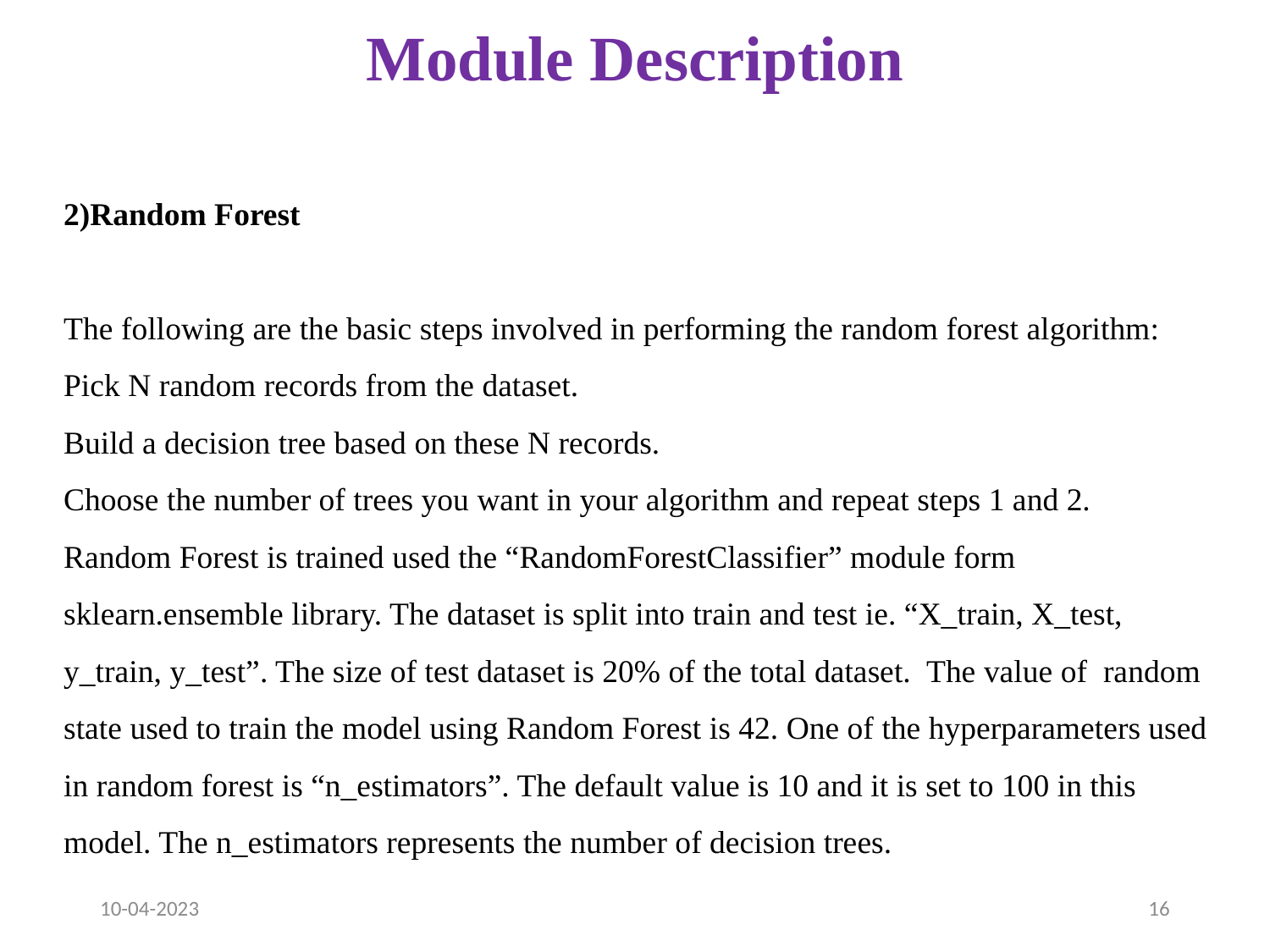

# Module Description
2)Random Forest

The following are the basic steps involved in performing the random forest algorithm:
Pick N random records from the dataset.
Build a decision tree based on these N records.
Choose the number of trees you want in your algorithm and repeat steps 1 and 2.
Random Forest is trained used the “RandomForestClassifier” module form sklearn.ensemble library. The dataset is split into train and test ie. “X_train, X_test, y_train, y_test”. The size of test dataset is 20% of the total dataset.  The value of  random state used to train the model using Random Forest is 42. One of the hyperparameters used in random forest is “n_estimators”. The default value is 10 and it is set to 100 in this model. The n_estimators represents the number of decision trees.

10-04-2023
16